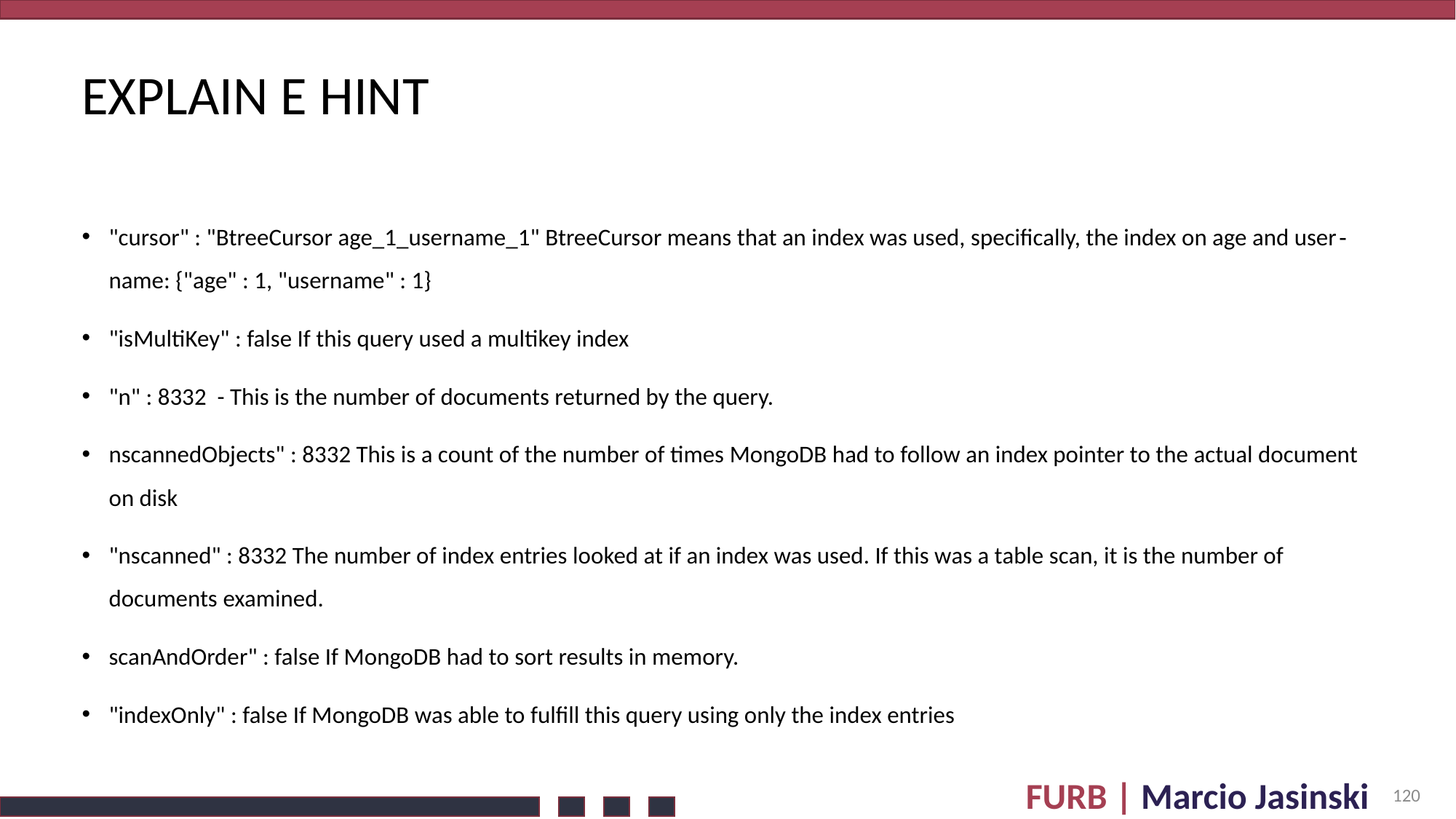

# Explain e hint
"cursor" : "BtreeCursor age_1_username_1" BtreeCursor means that an index was used, specifically, the index on age and user‐ name: {"age" : 1, "username" : 1}
"isMultiKey" : false If this query used a multikey index
"n" : 8332  - This is the number of documents returned by the query.
nscannedObjects" : 8332 This is a count of the number of times MongoDB had to follow an index pointer to the actual document on disk
"nscanned" : 8332 The number of index entries looked at if an index was used. If this was a table scan, it is the number of documents examined.
scanAndOrder" : false If MongoDB had to sort results in memory.
"indexOnly" : false If MongoDB was able to fulfill this query using only the index entries

120